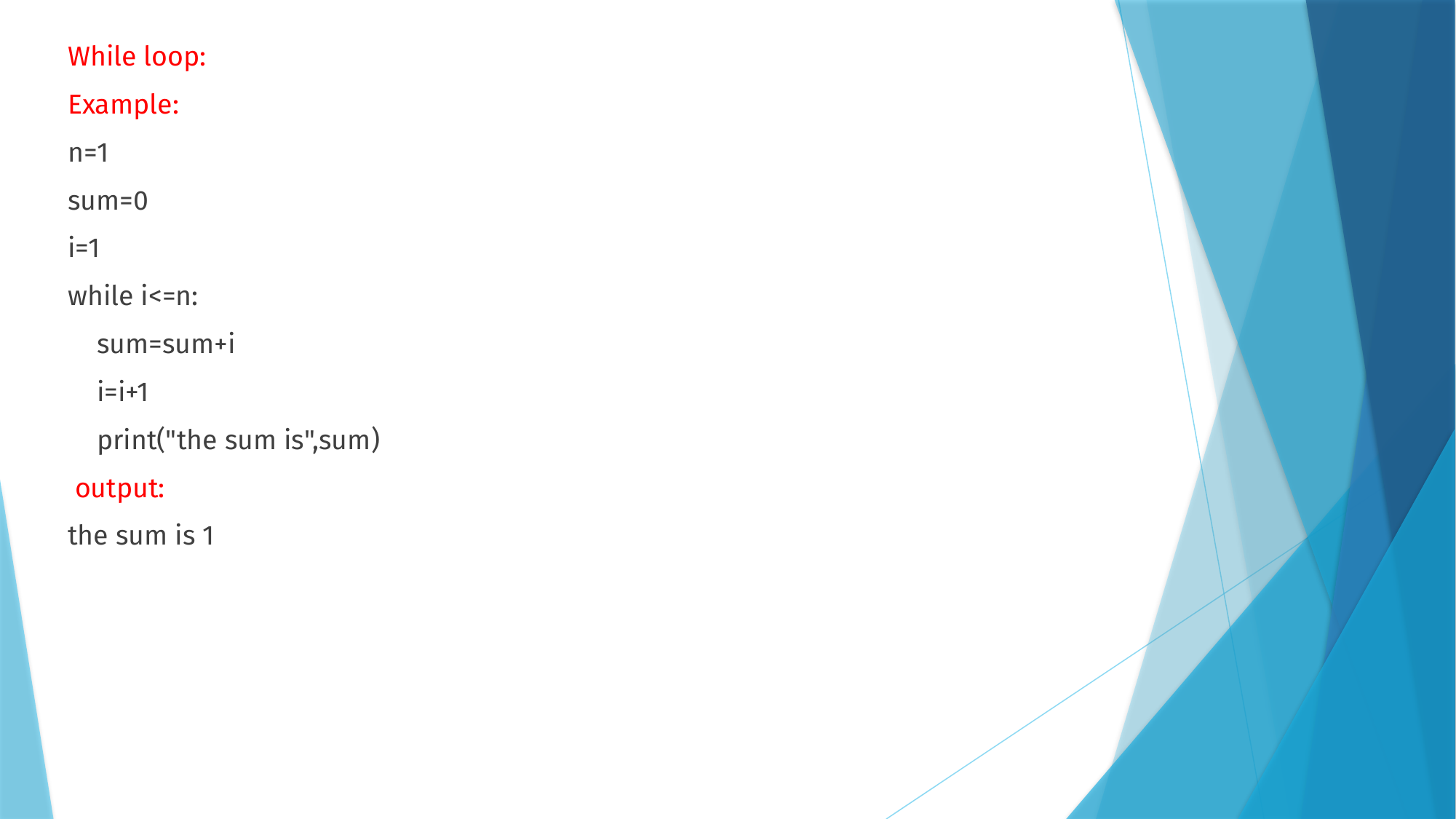

While loop:
Example:
n=1
sum=0
i=1
while i<=n:
    sum=sum+i
    i=i+1
    print("the sum is",sum)
 output:
the sum is 1